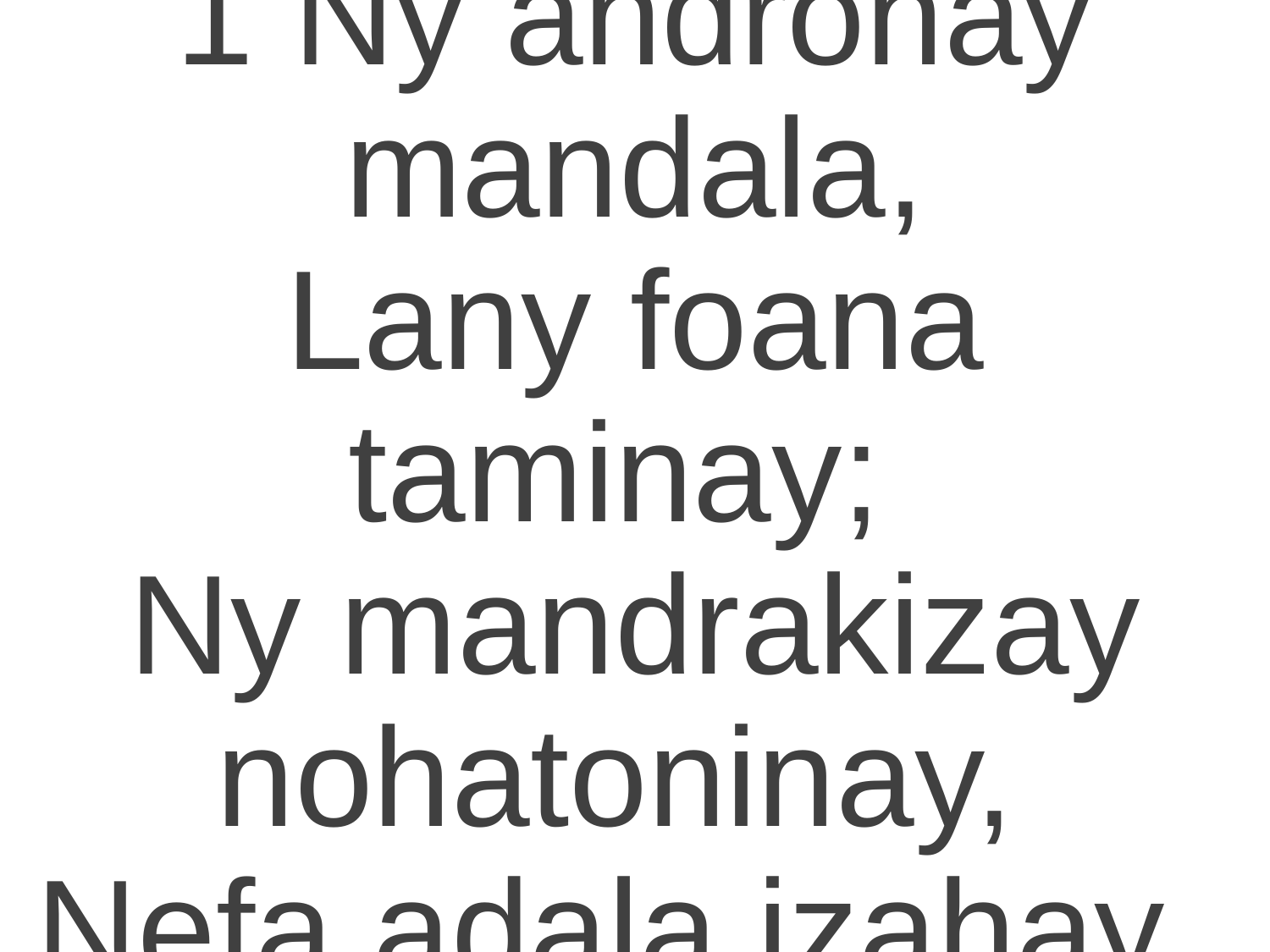

1 Ny andronay mandala,
Lany foana taminay;
Ny mandrakizay nohatoninay,
Nefa adala izahay,